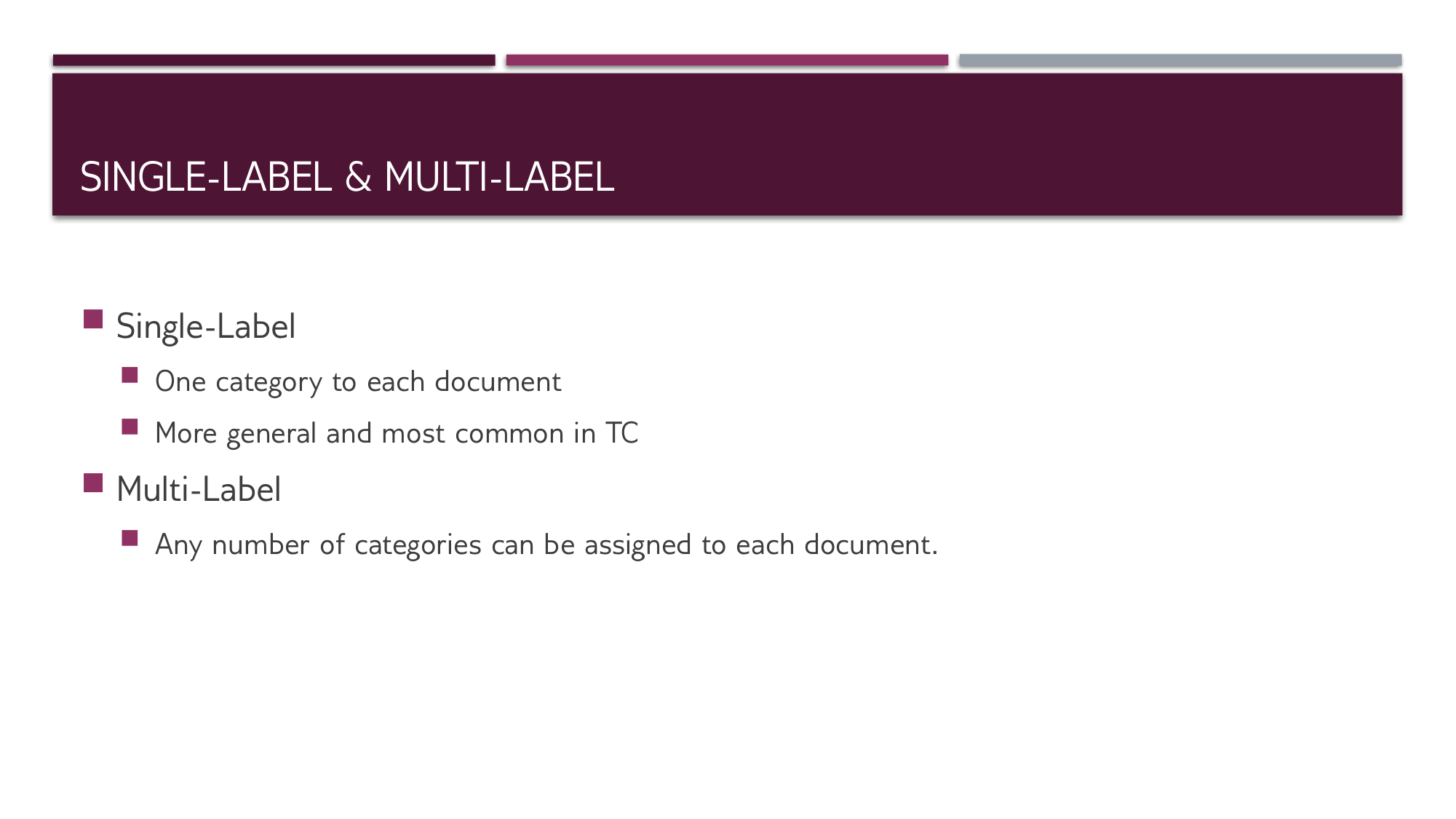

# Single-Label & Multi-Label
Single-Label
One category to each document
More general and most common in TC
Multi-Label
Any number of categories can be assigned to each document.